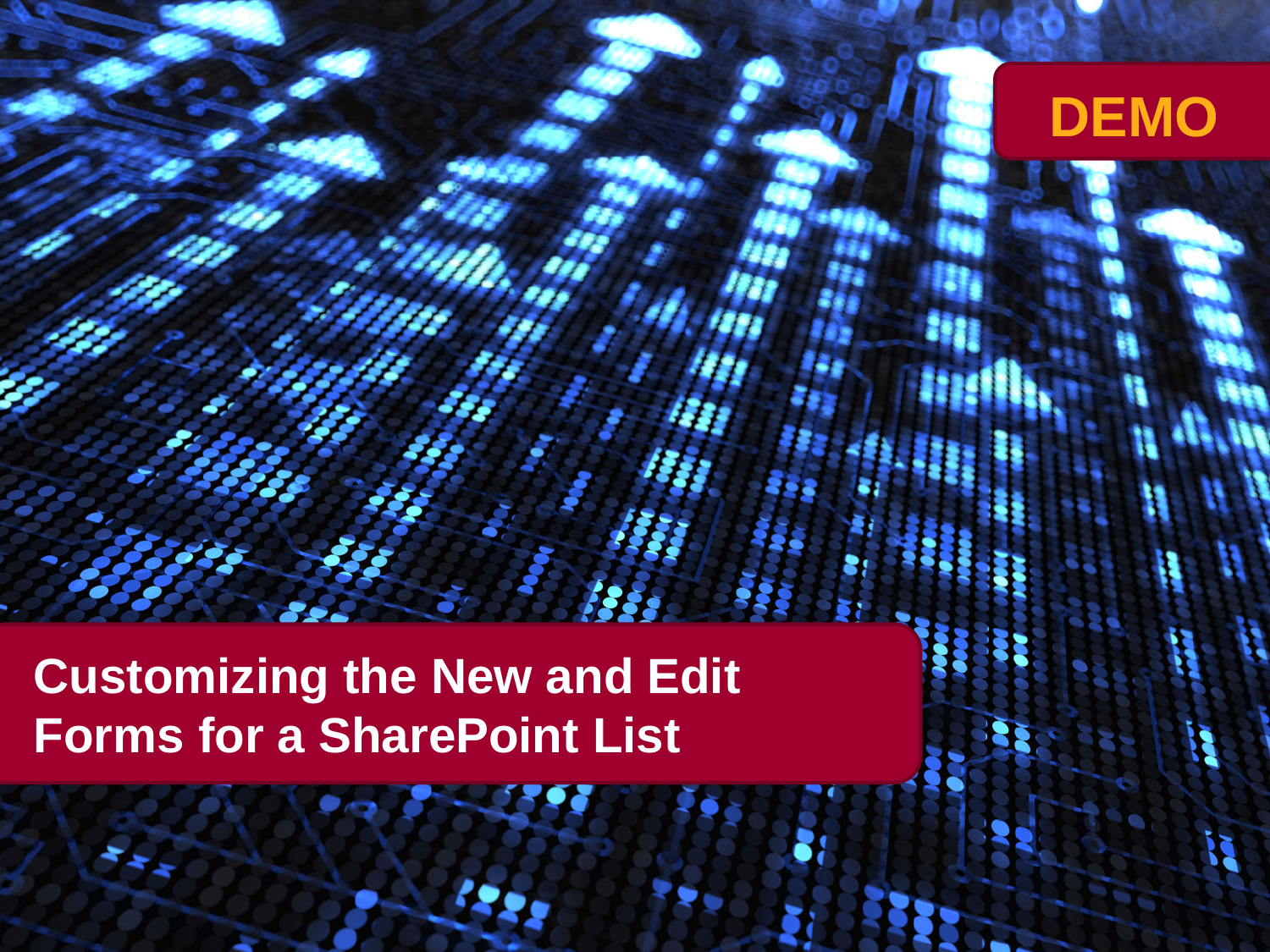

# Customizing the New and Edit Forms for a SharePoint List